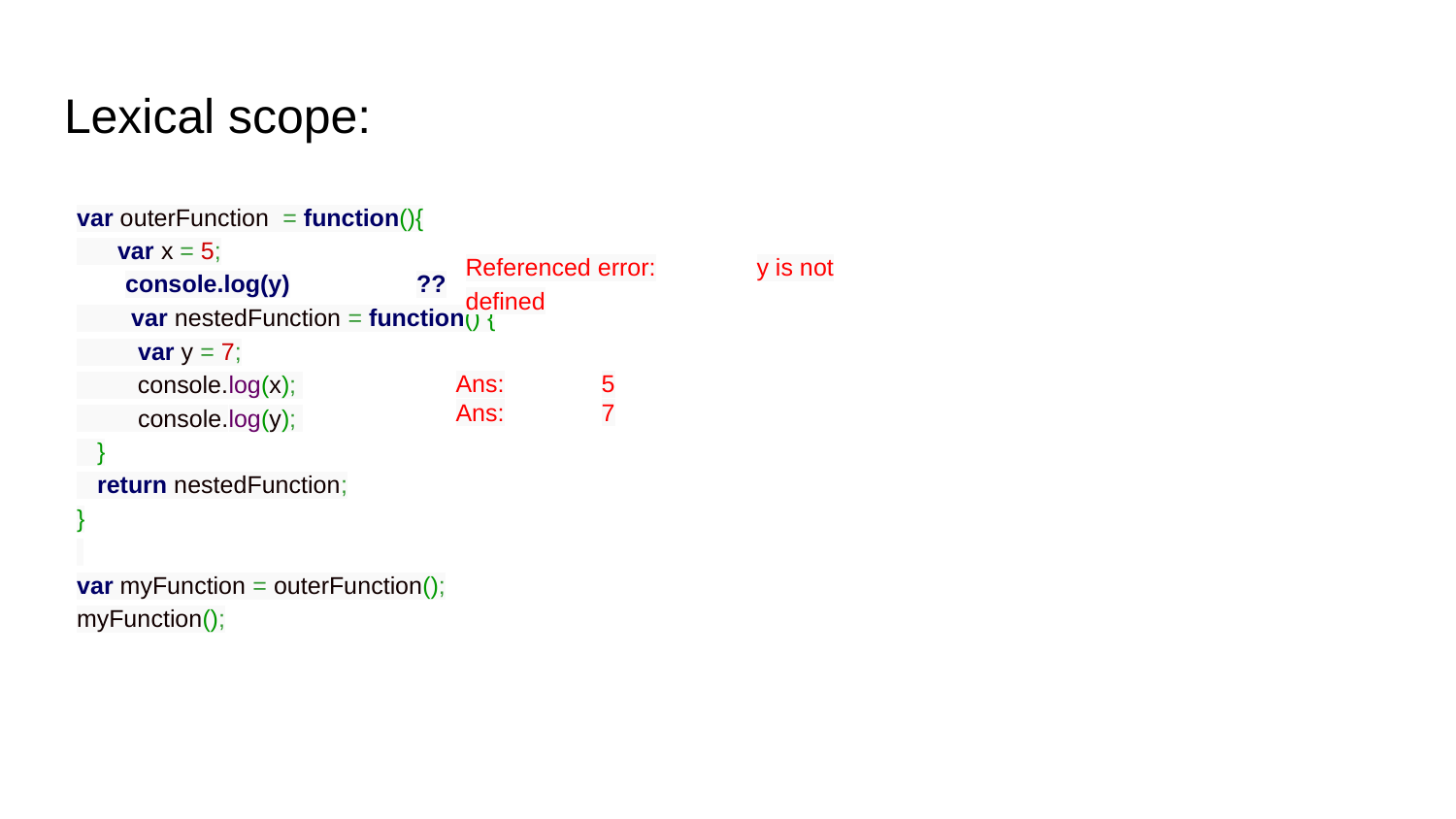

# Lexical scope:
var outerFunction  = function(){
      var x = 5;
        var nestedFunction = function() {
         var y = 7;
         console.log(x);
         console.log(y);
   }
   return nestedFunction;
}
var myFunction = outerFunction();
myFunction();
console.log(y)	??
Referenced error:	y is not defined
Ans:	5
Ans:	7